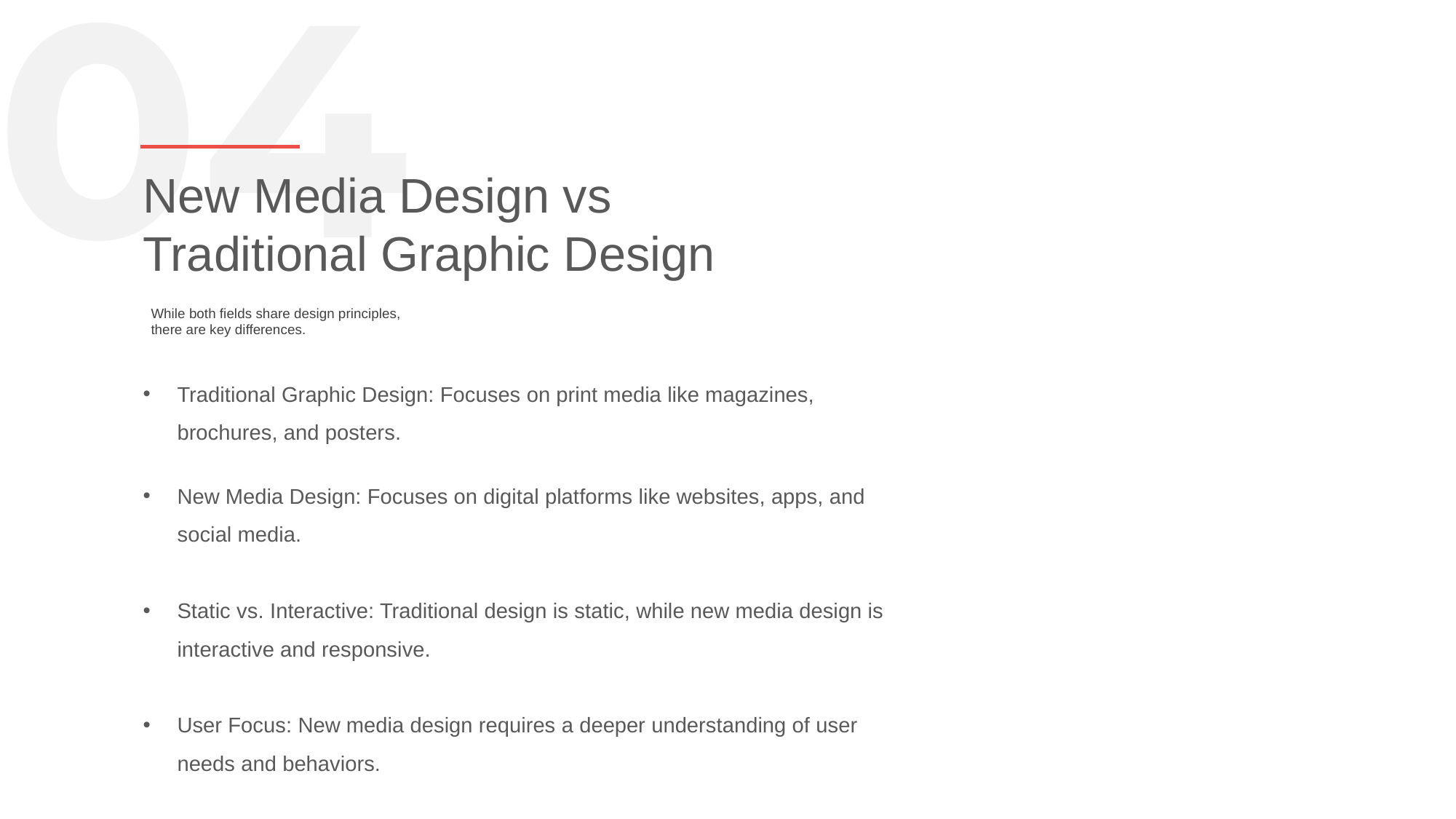

04
New Media Design vs
Traditional Graphic Design
While both fields share design principles, there are key differences.
Traditional Graphic Design: Focuses on print media like magazines, brochures, and posters.
New Media Design: Focuses on digital platforms like websites, apps, and social media.
Static vs. Interactive: Traditional design is static, while new media design is interactive and responsive.
User Focus: New media design requires a deeper understanding of user needs and behaviors.